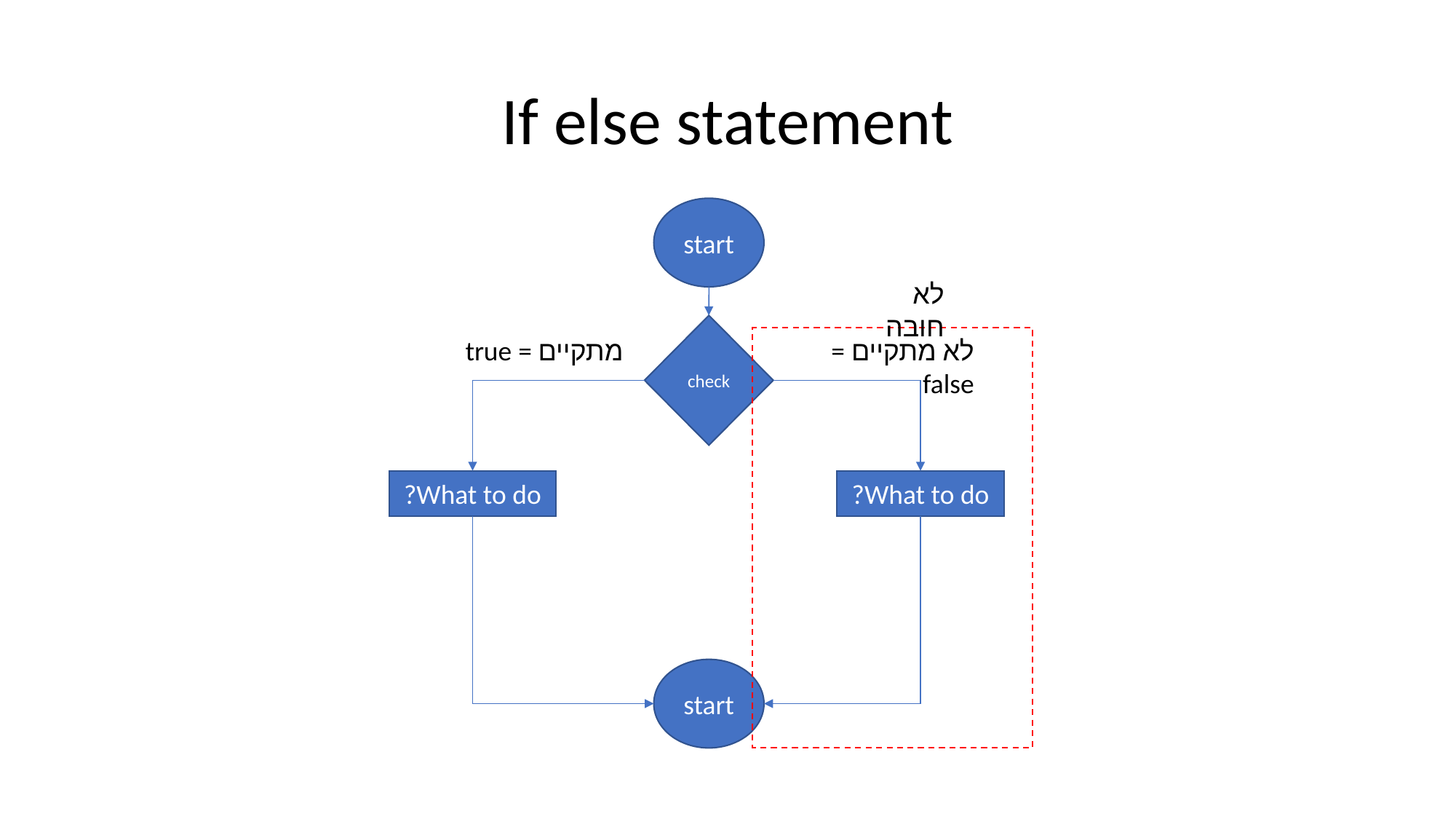

# If else statement
start
לא חובה
check
מתקיים = true

לא מתקיים = false
What to do?
What to do?
start